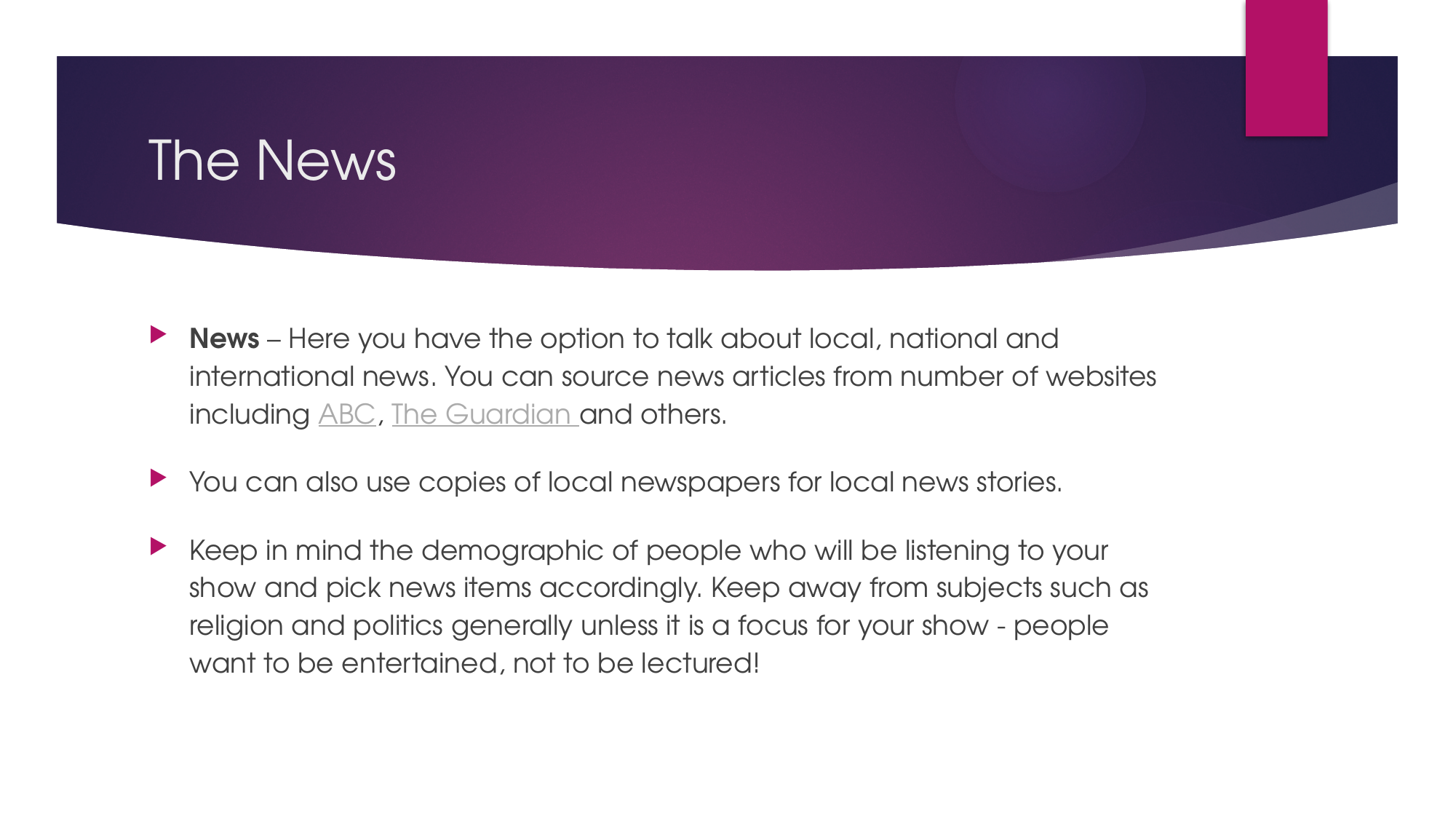

# The News
News – Here you have the option to talk about local, national and international news. You can source news articles from number of websites including ABC, The Guardian and others.
You can also use copies of local newspapers for local news stories.
Keep in mind the demographic of people who will be listening to your show and pick news items accordingly. Keep away from subjects such as religion and politics generally unless it is a focus for your show - people want to be entertained, not to be lectured!